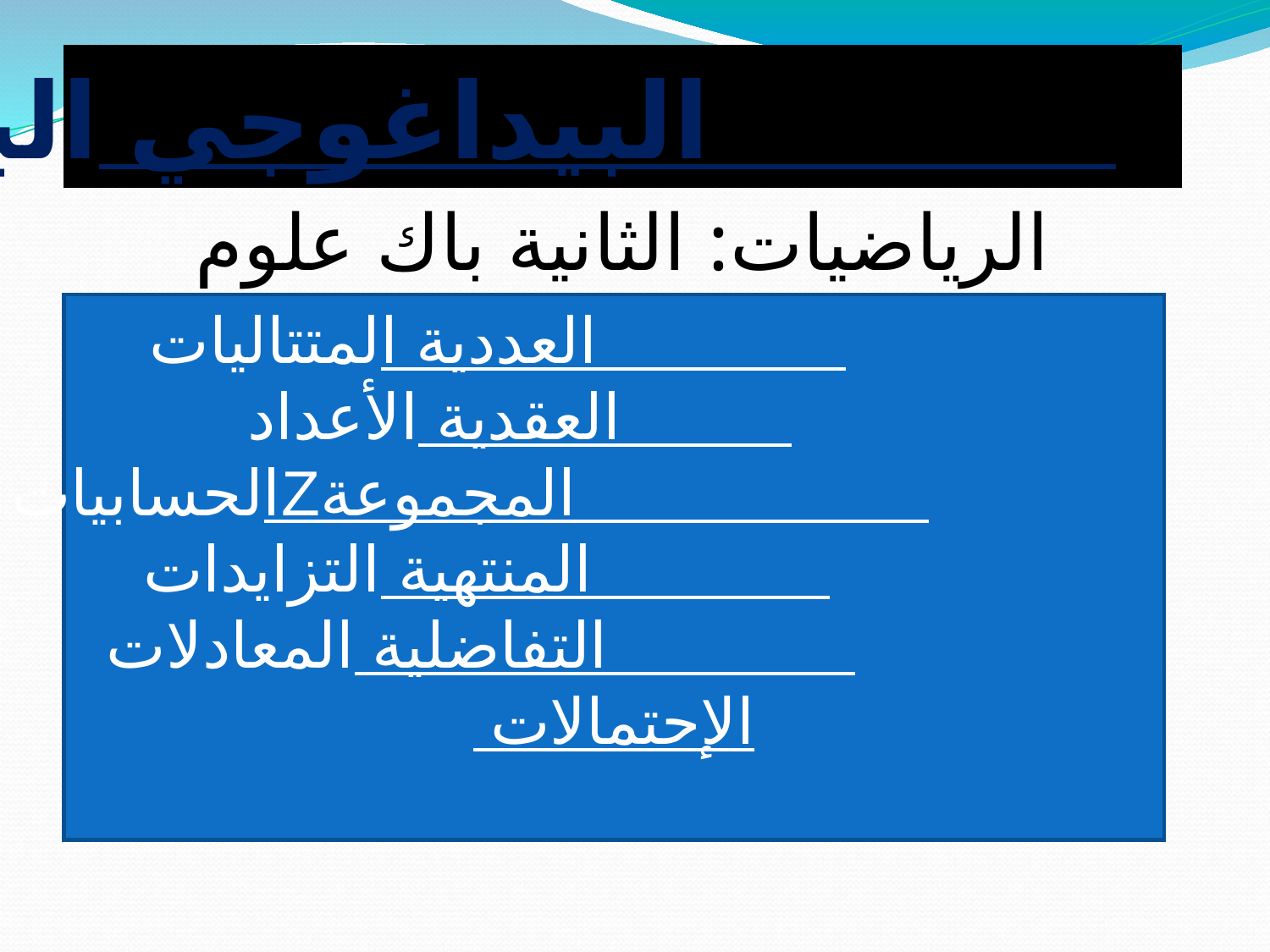

البرنامج البيداغوجي
الرياضيات: الثانية باك علوم
   المتتاليات العددية
 الأعداد العقدية
 Zالحسابيات في المجموعة
 التزايدات المنتهية
 المعادلات التفاضلية
 الإحتمالات